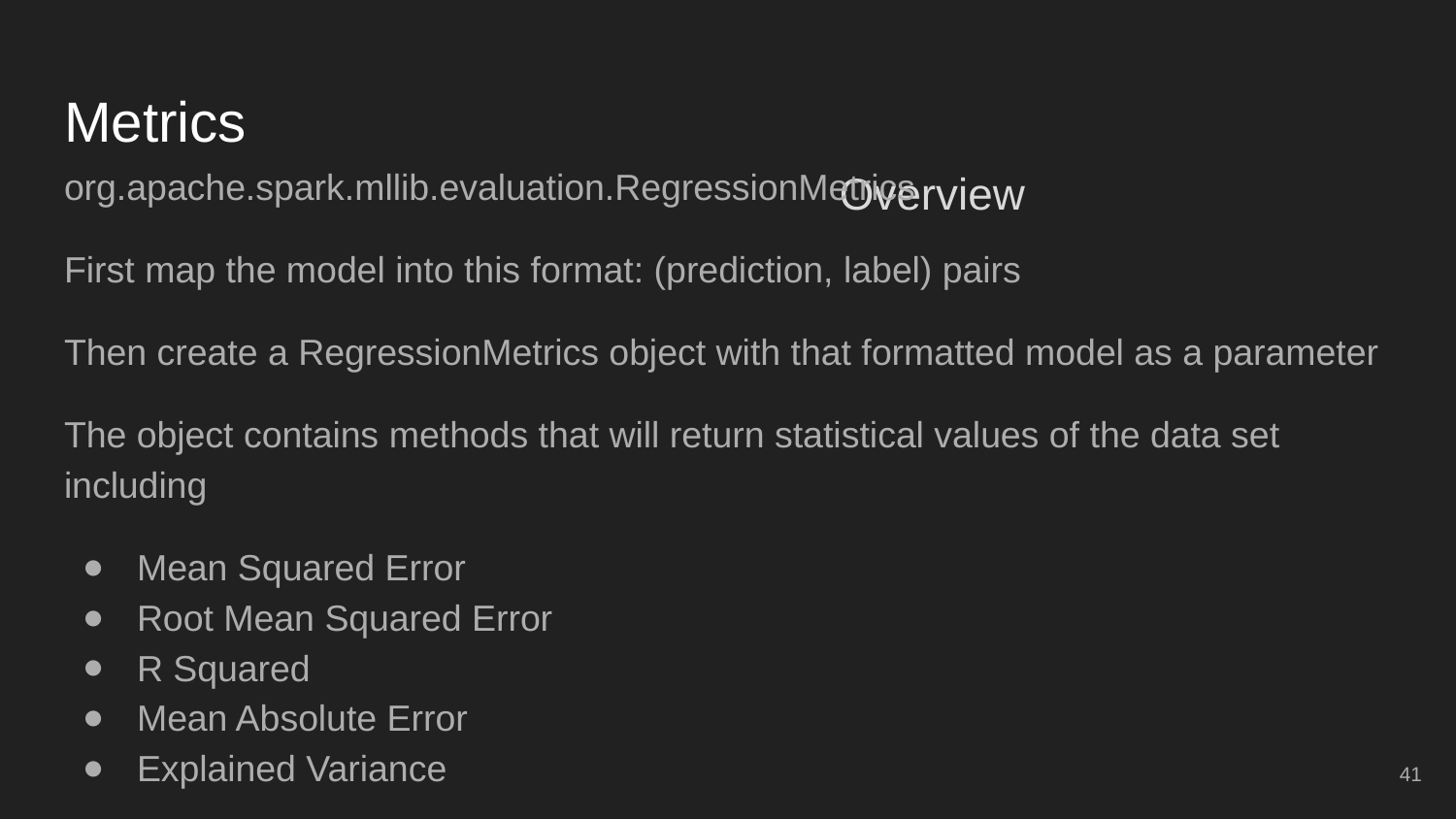

# Metrics													   Overview

org.apache.spark.mllib.evaluation.RegressionMetrics
First map the model into this format: (prediction, label) pairs
Then create a RegressionMetrics object with that formatted model as a parameter
The object contains methods that will return statistical values of the data set including
Mean Squared Error
Root Mean Squared Error
R Squared
Mean Absolute Error
Explained Variance
41